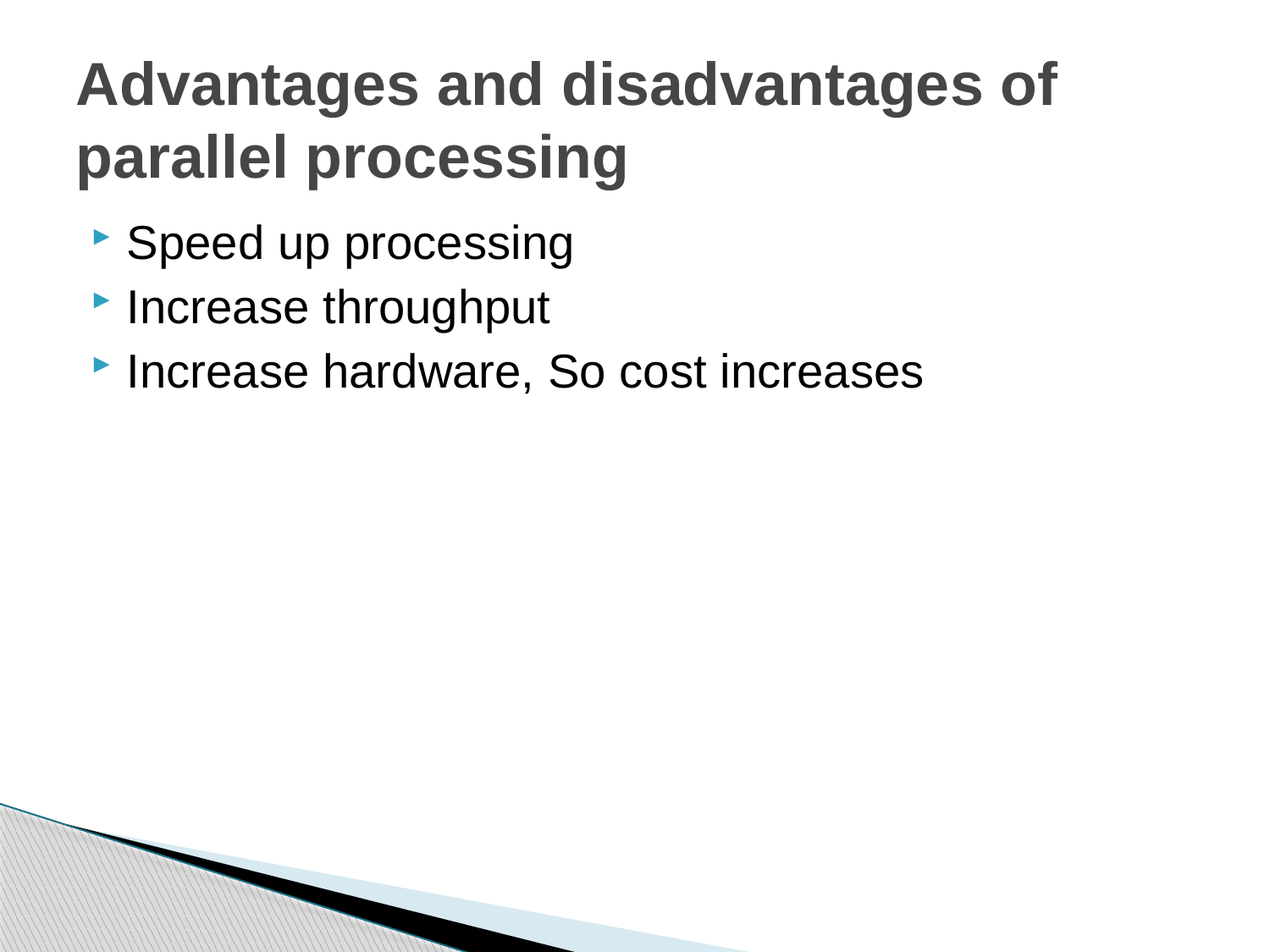

# Advantages and disadvantages of parallel processing
Speed up processing
Increase throughput
Increase hardware, So cost increases